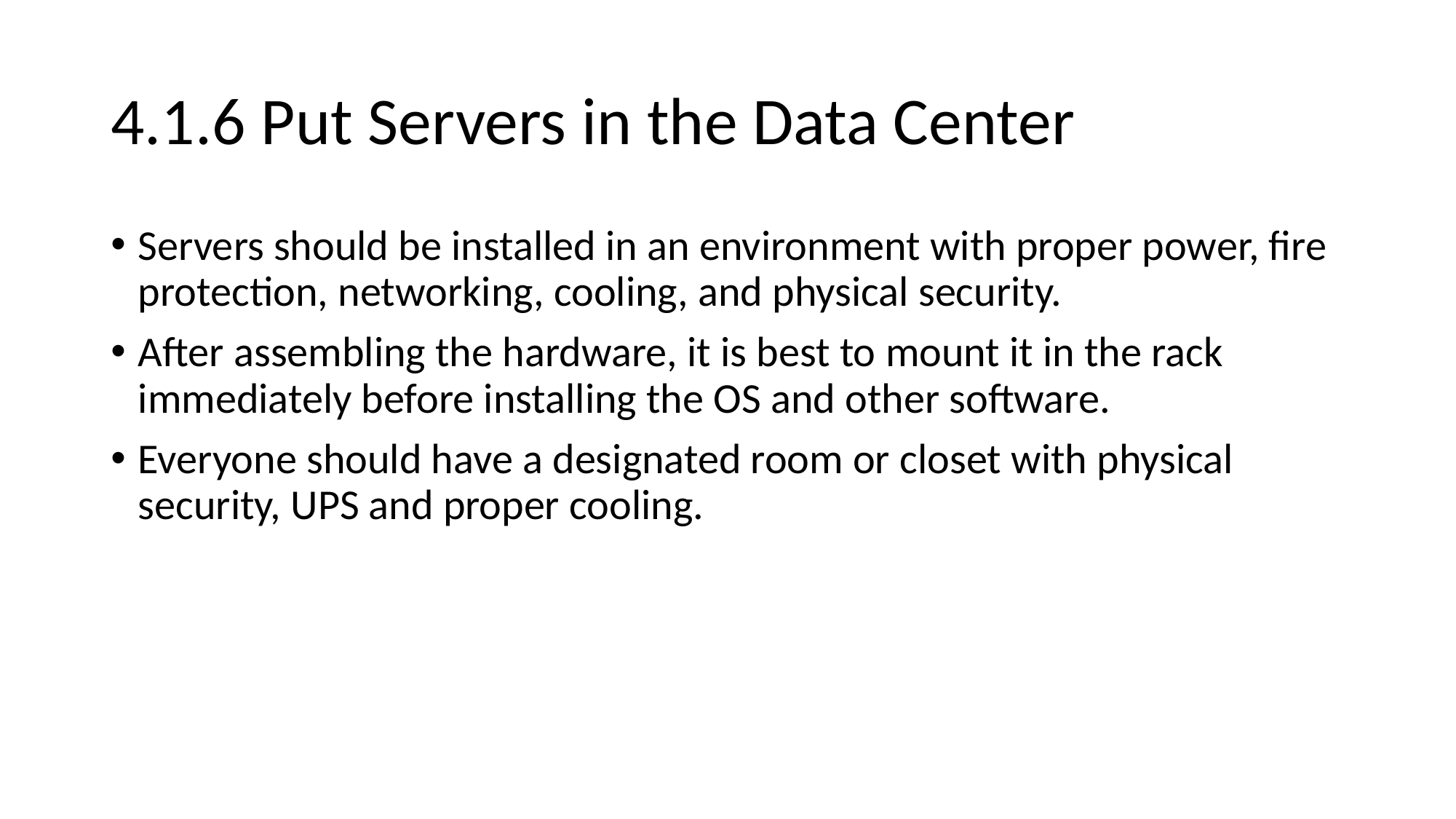

# 4.1.6 Put Servers in the Data Center
Servers should be installed in an environment with proper power, fire protection, networking, cooling, and physical security.
After assembling the hardware, it is best to mount it in the rack immediately before installing the OS and other software.
Everyone should have a designated room or closet with physical security, UPS and proper cooling.